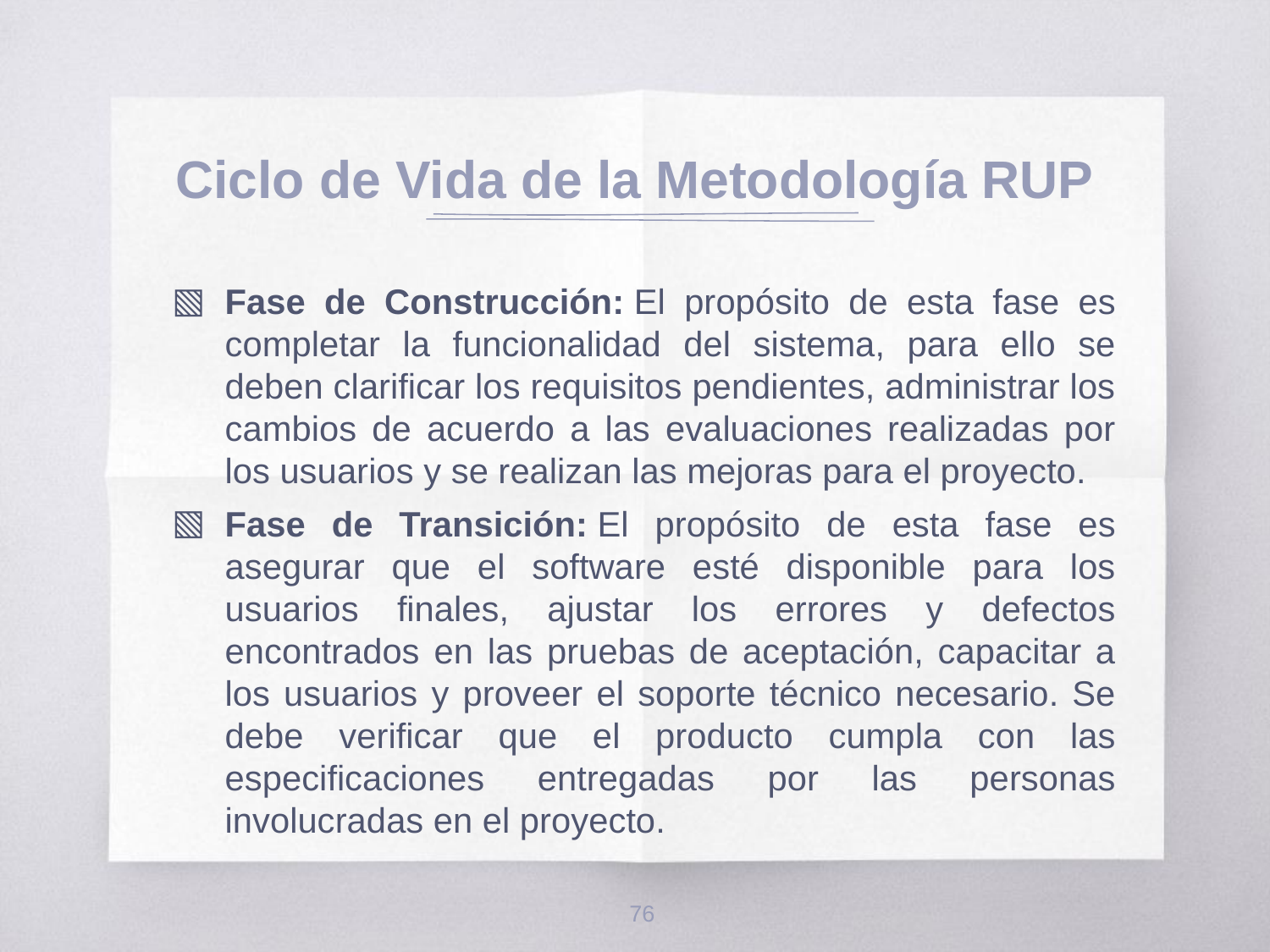

# Ciclo de Vida de la Metodología RUP
Fase de Construcción: El propósito de esta fase es completar la funcionalidad del sistema, para ello se deben clarificar los requisitos pendientes, administrar los cambios de acuerdo a las evaluaciones realizadas por los usuarios y se realizan las mejoras para el proyecto.
Fase de Transición: El propósito de esta fase es asegurar que el software esté disponible para los usuarios finales, ajustar los errores y defectos encontrados en las pruebas de aceptación, capacitar a los usuarios y proveer el soporte técnico necesario. Se debe verificar que el producto cumpla con las especificaciones entregadas por las personas involucradas en el proyecto.
76